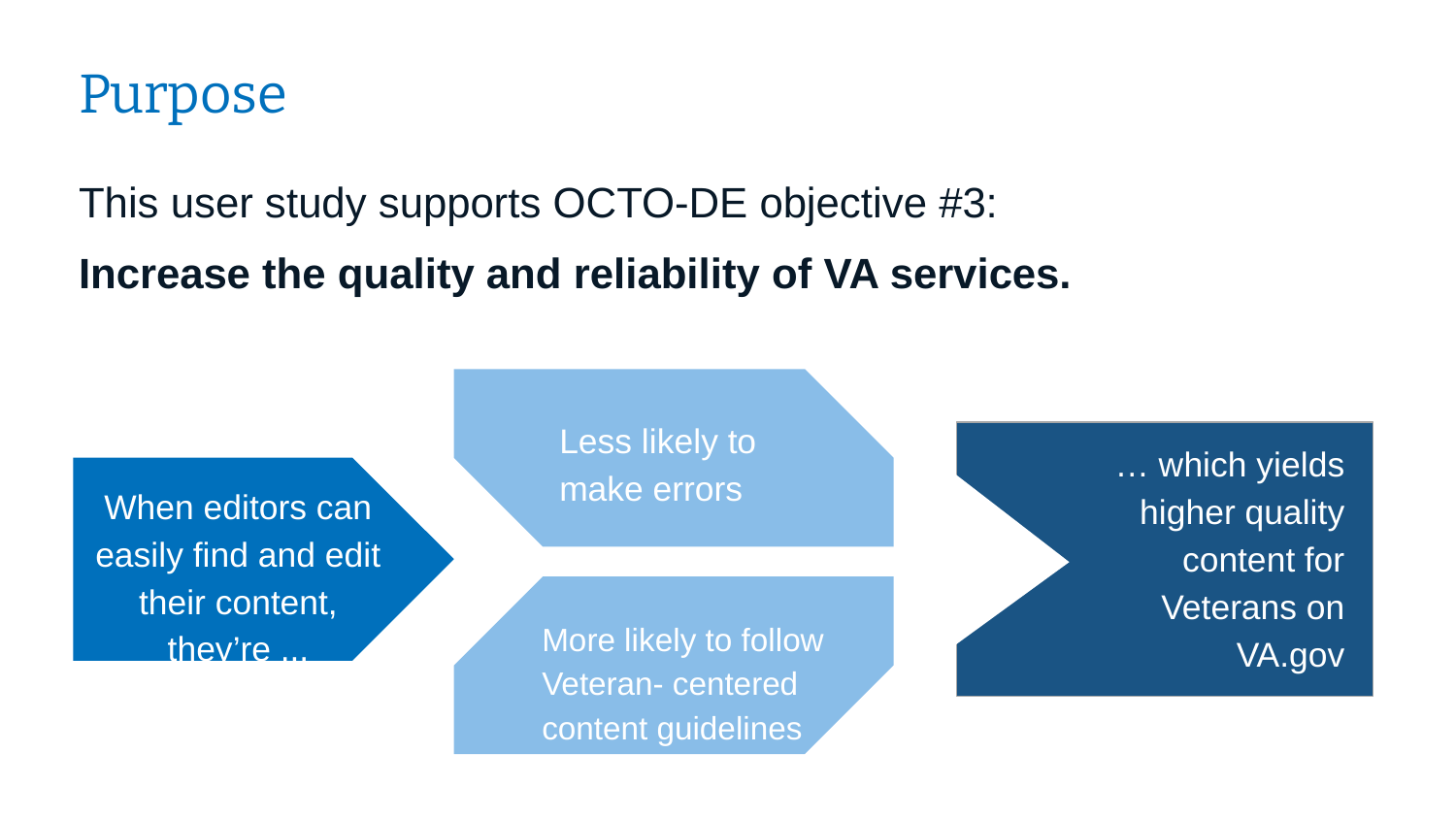

# Purpose
This user study supports OCTO-DE objective #3:
Increase the quality and reliability of VA services.

Less likely to make errors

Less likely to make errors

… which yields higher quality content for Veterans on VA.gov
When editors can easily find and edit their content, they’re ...

More likely to follow Veteran- centered content guidelines